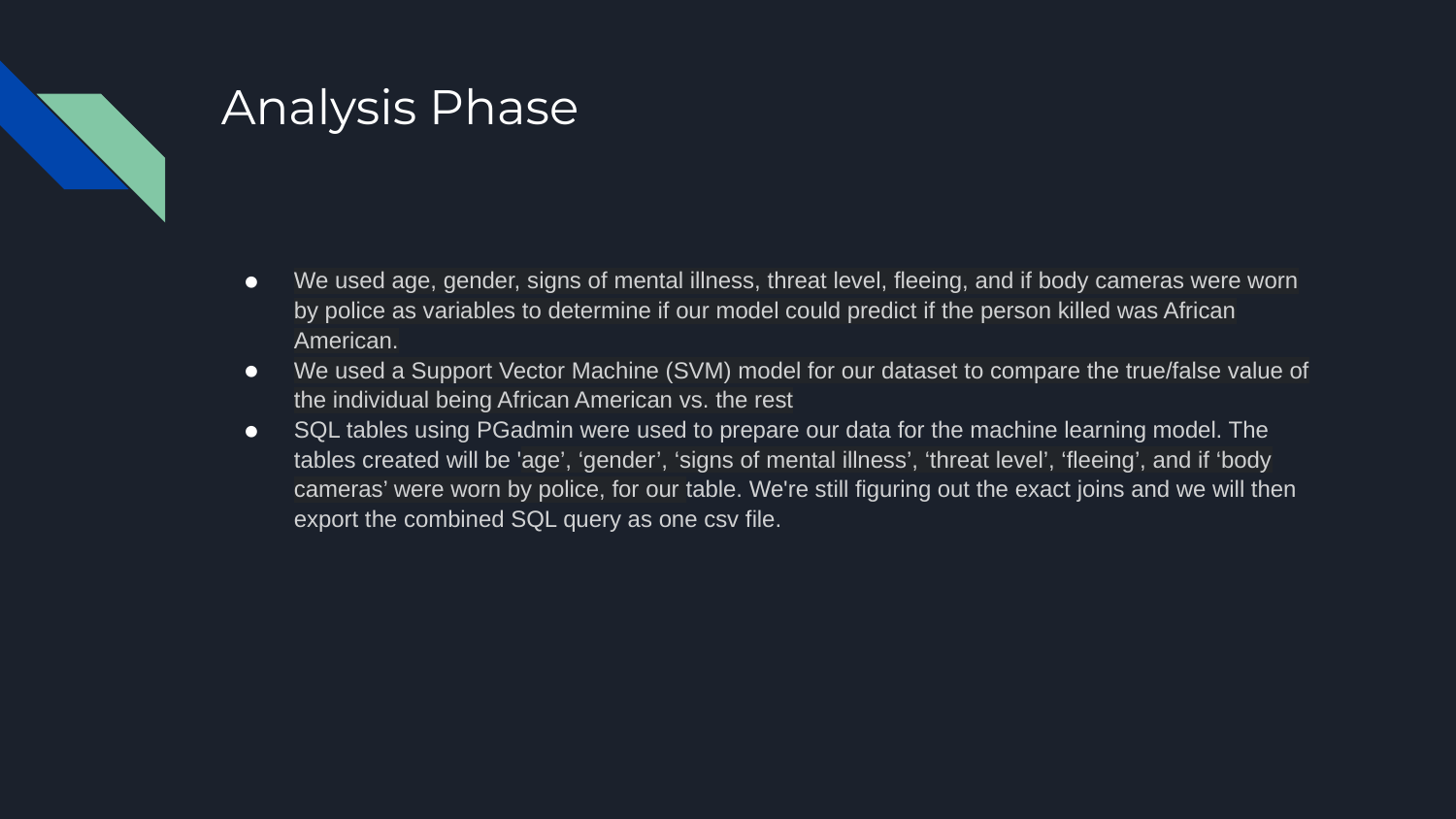

# Analysis Phase
We used age, gender, signs of mental illness, threat level, fleeing, and if body cameras were worn by police as variables to determine if our model could predict if the person killed was African American.
We used a Support Vector Machine (SVM) model for our dataset to compare the true/false value of the individual being African American vs. the rest
SQL tables using PGadmin were used to prepare our data for the machine learning model. The tables created will be 'age’, ‘gender’, ‘signs of mental illness’, ‘threat level’, ‘fleeing’, and if ‘body cameras’ were worn by police, for our table. We're still figuring out the exact joins and we will then export the combined SQL query as one csv file.